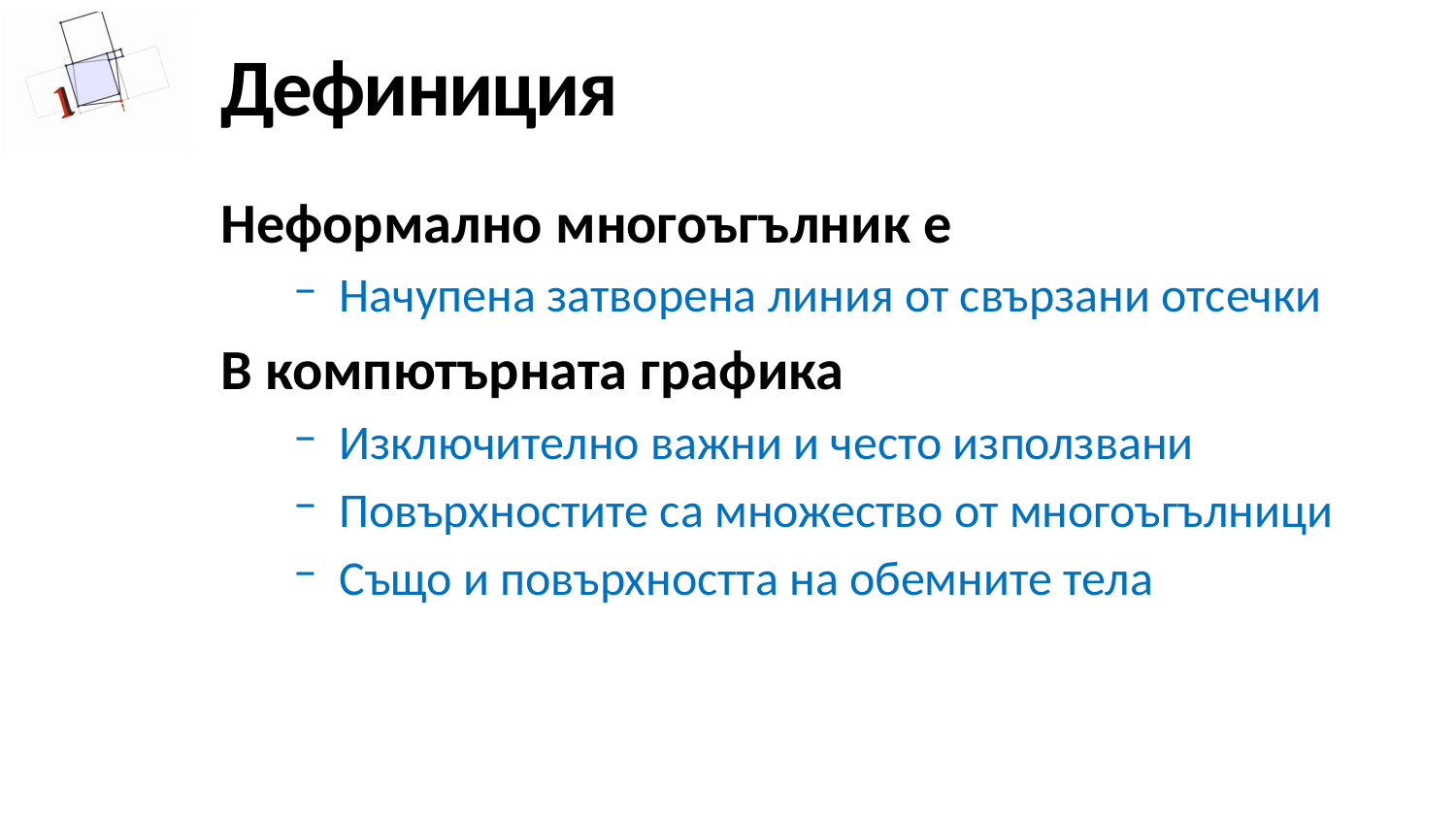

# Дефиниция
Неформално многоъгълник е
Начупена затворена линия от свързани отсечки
В компютърната графика
Изключително важни и често използвани
Повърхностите са множество от многоъгълници
Също и повърхността на обемните тела